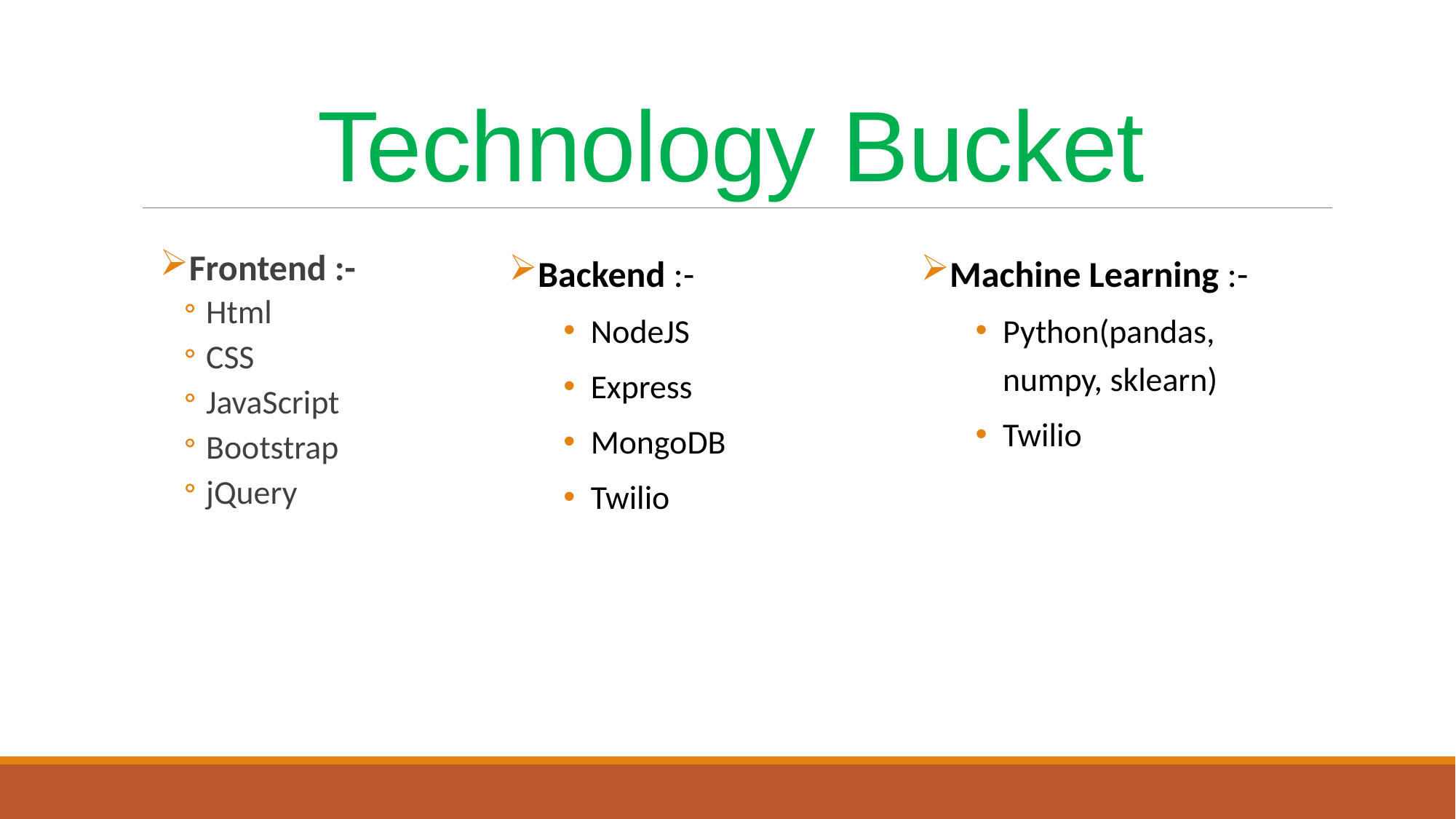

# Technology Bucket
Backend :-
NodeJS
Express
MongoDB
Twilio

Machine Learning :-
Python(pandas, numpy, sklearn)
Twilio

Frontend :-
Html
CSS
JavaScript
Bootstrap
jQuery